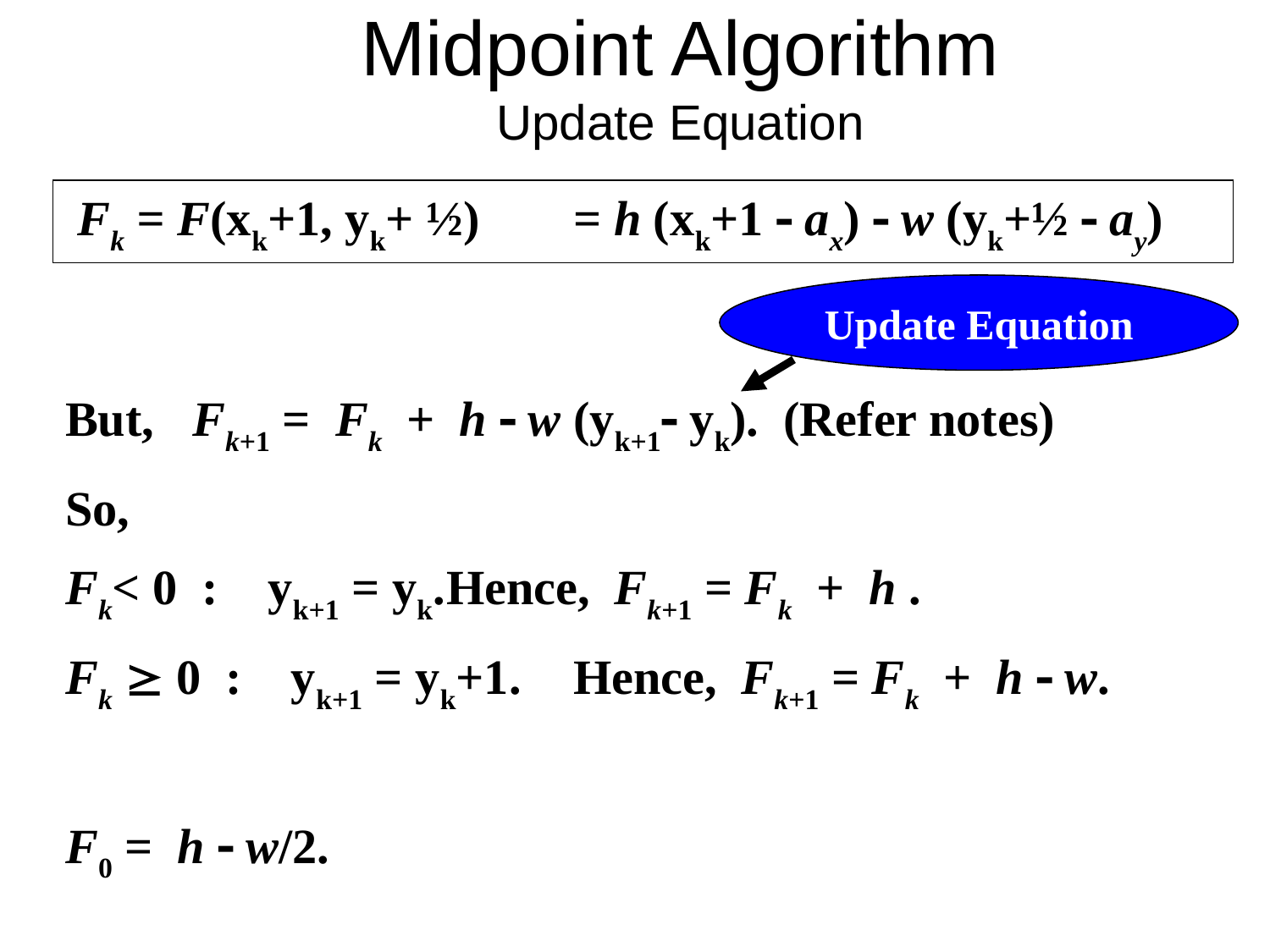

# Midpoint Algorithm Update Equation
 Fk = F(xk+1, yk+ ½) 	= h (xk+1 − ax) − w (yk+½ − ay)
Update Equation

But, 	Fk+1 =  Fk  +  h − w (yk+1­­­− yk).  (Refer notes)
So,
Fk< 0  :    yk+1 = yk.	Hence,  Fk+1 = Fk  +  h .
Fk ≥ 0  :    yk+1 = yk+1.	Hence,  Fk+1 = Fk  +  h − w.

F0 =  h − w/2.